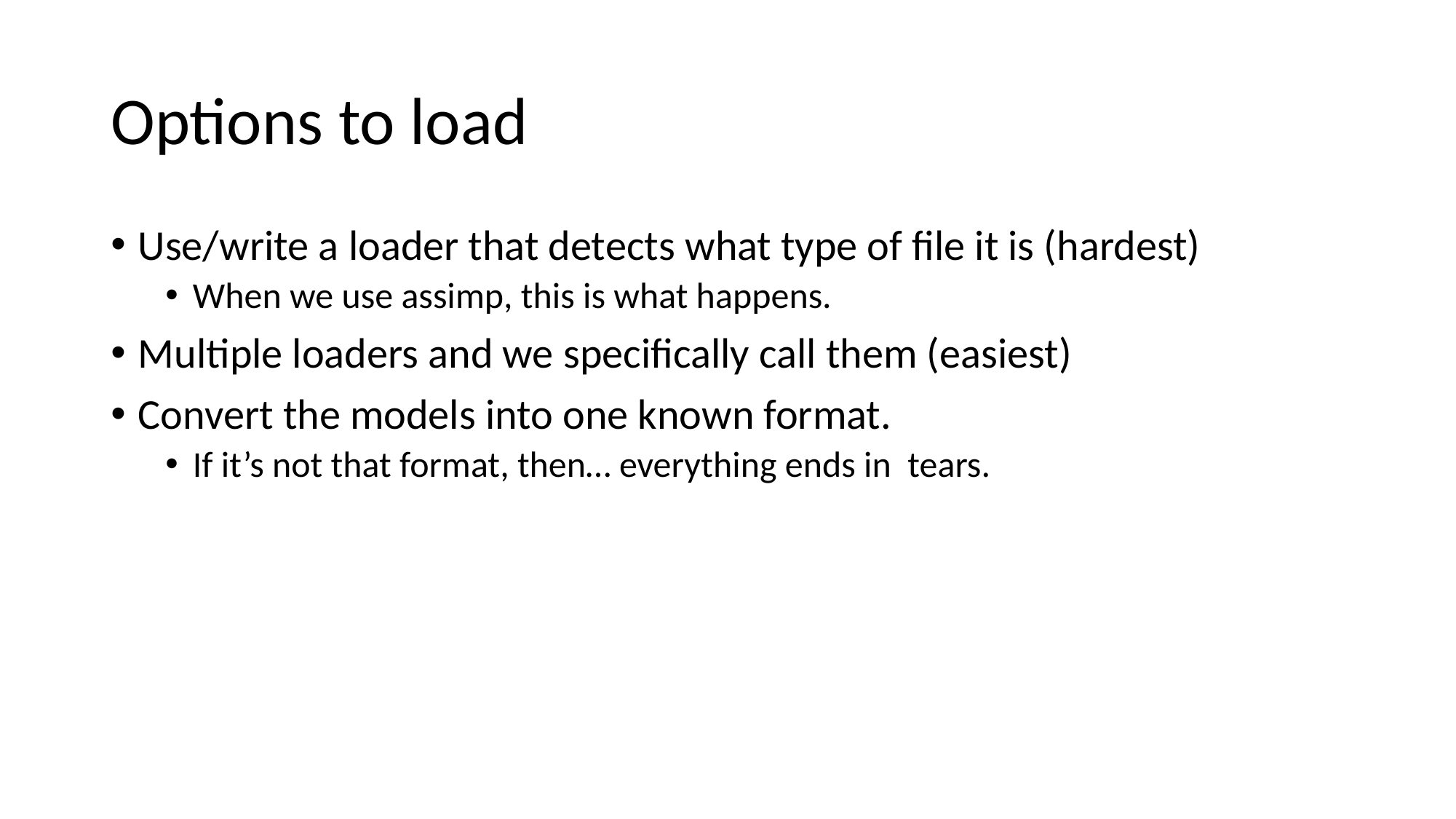

# Options to load
Use/write a loader that detects what type of file it is (hardest)
When we use assimp, this is what happens.
Multiple loaders and we specifically call them (easiest)
Convert the models into one known format.
If it’s not that format, then… everything ends in  tears.